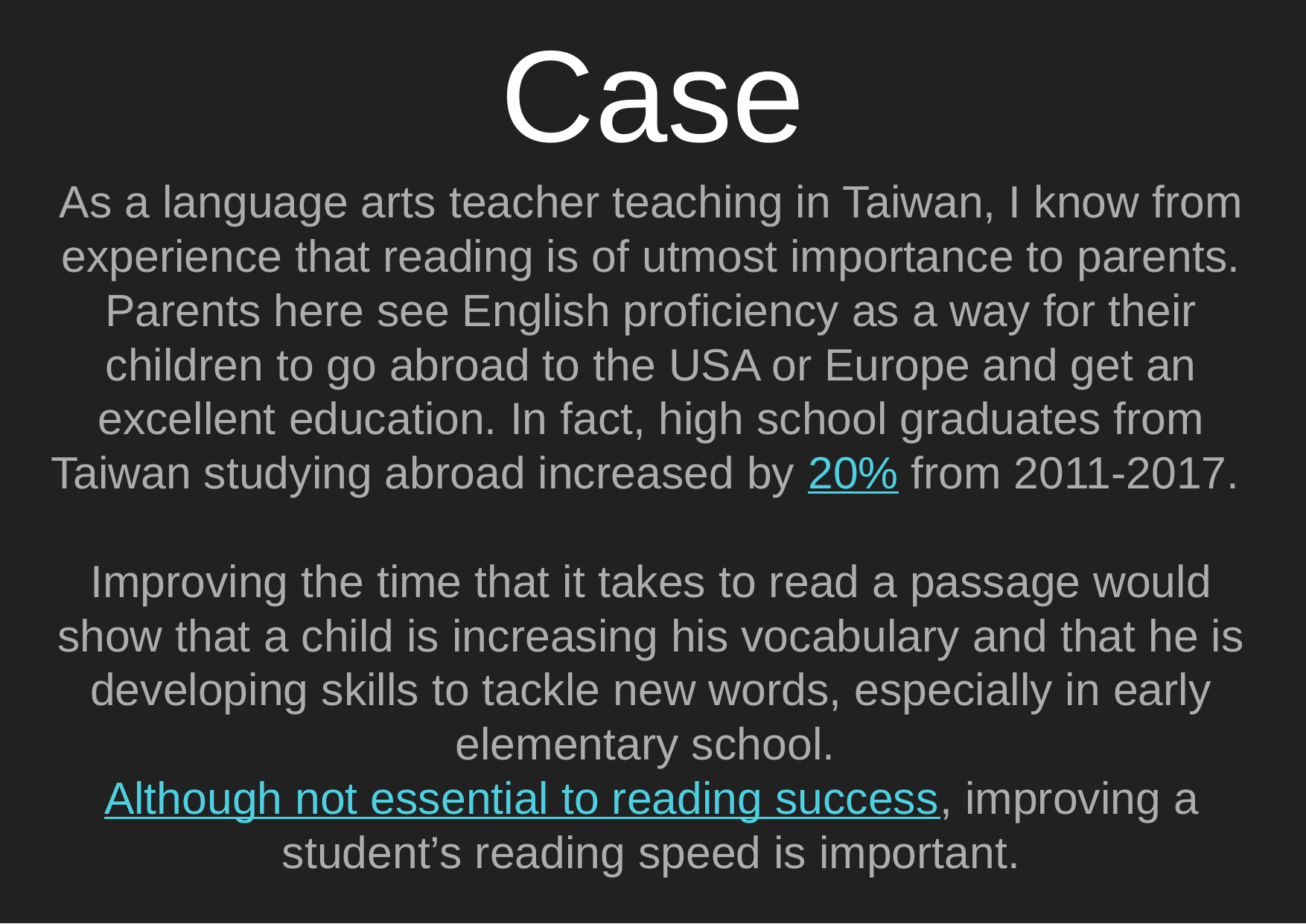

# Define: Business Case
As a language arts teacher teaching in Taiwan, I know from experience that reading is of utmost importance to parents. Parents here see English proficiency as a way for their children to go abroad to the USA or Europe and get an excellent education. In fact, high school graduates from Taiwan studying abroad increased by 20% from 2011-2017.

Improving the time that it takes to read a passage would show that a child is increasing his vocabulary and that he is developing skills to tackle new words, especially in early elementary school. Although not essential to reading success, improving a student’s reading speed is important.